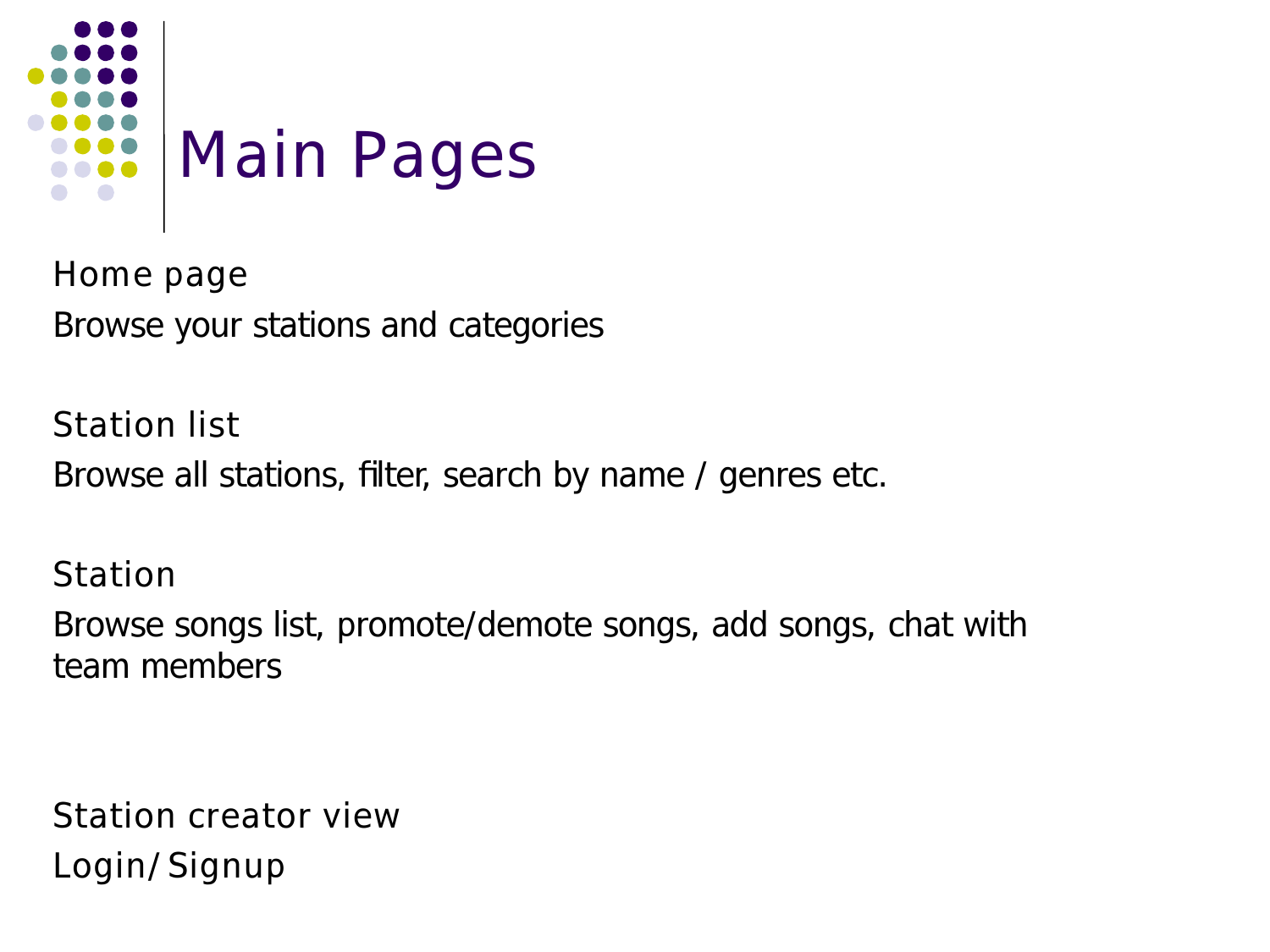

# Main Pages
Home page
Browse your stations and categories

Station list
Browse all stations, filter, search by name / genres etc.

Station
Browse songs list, promote/demote songs, add songs, chat with team members

Station creator view
Login/Signup